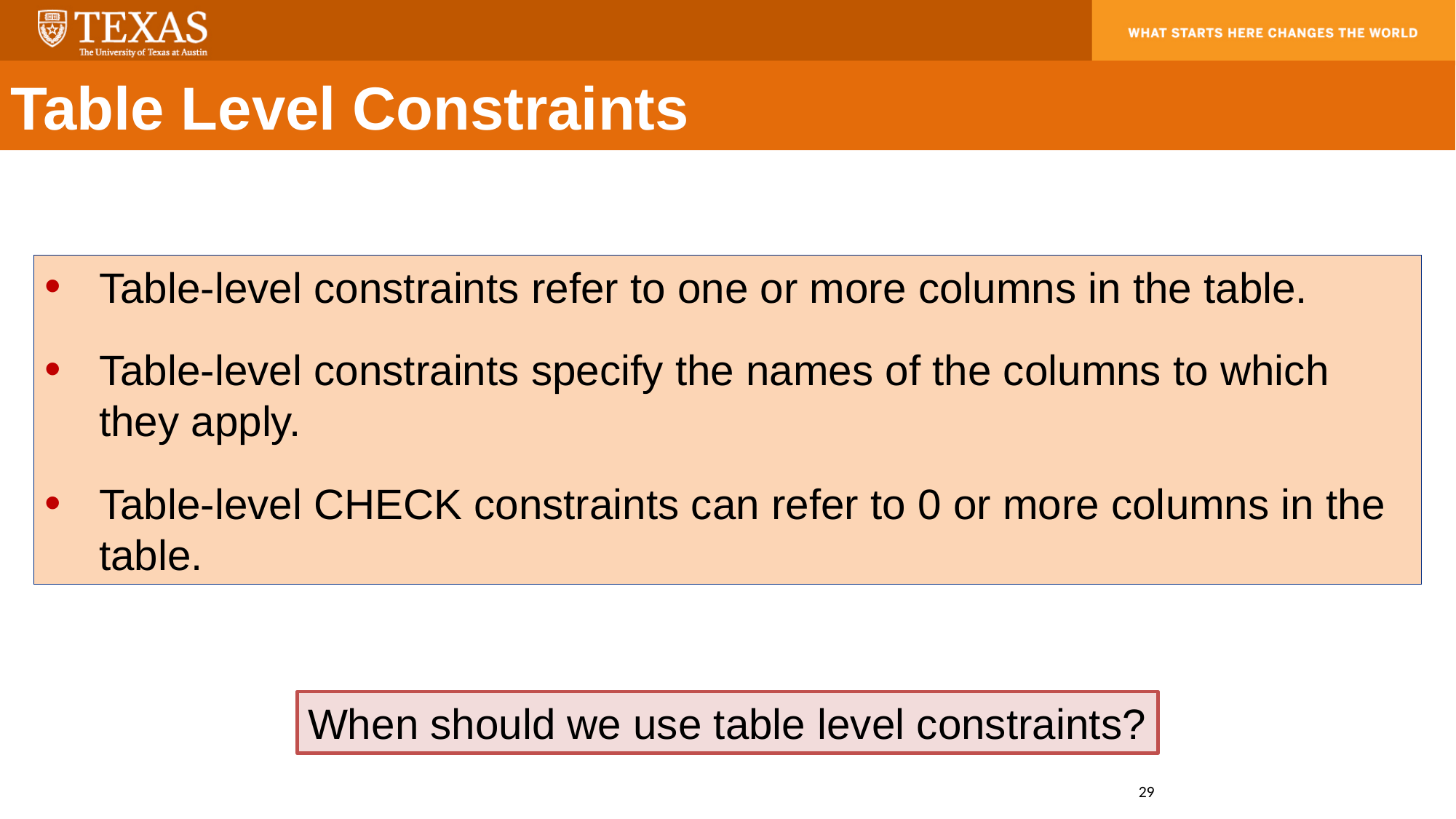

Table Level Constraints
Table-level constraints refer to one or more columns in the table.
Table-level constraints specify the names of the columns to which they apply.
Table-level CHECK constraints can refer to 0 or more columns in the table.
When should we use table level constraints?
29